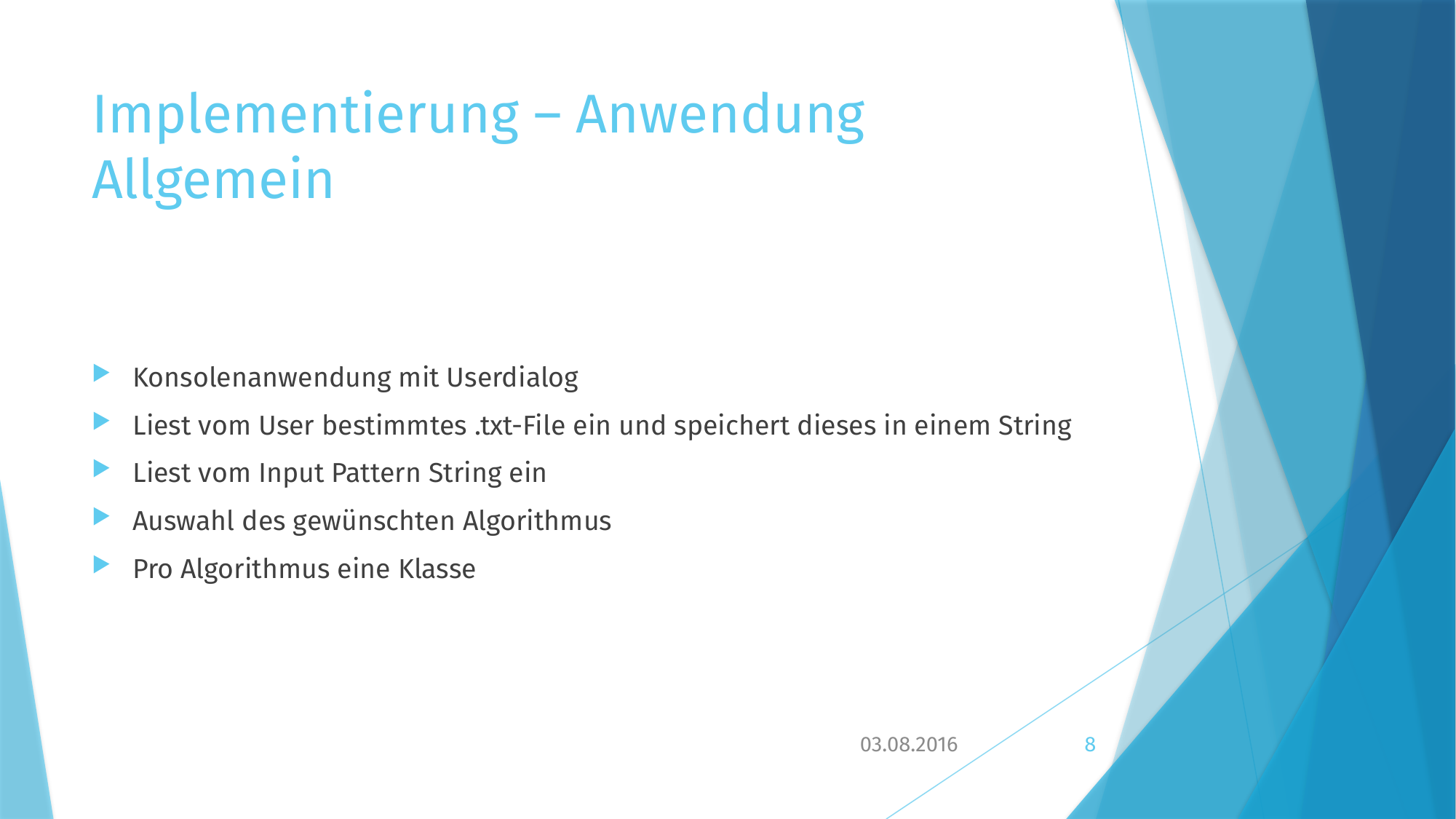

# Implementierung – Anwendung Allgemein

Konsolenanwendung mit Userdialog
Liest vom User bestimmtes .txt-File ein und speichert dieses in einem String
Liest vom Input Pattern String ein
Auswahl des gewünschten Algorithmus
Pro Algorithmus eine Klasse

03.08.2016
8